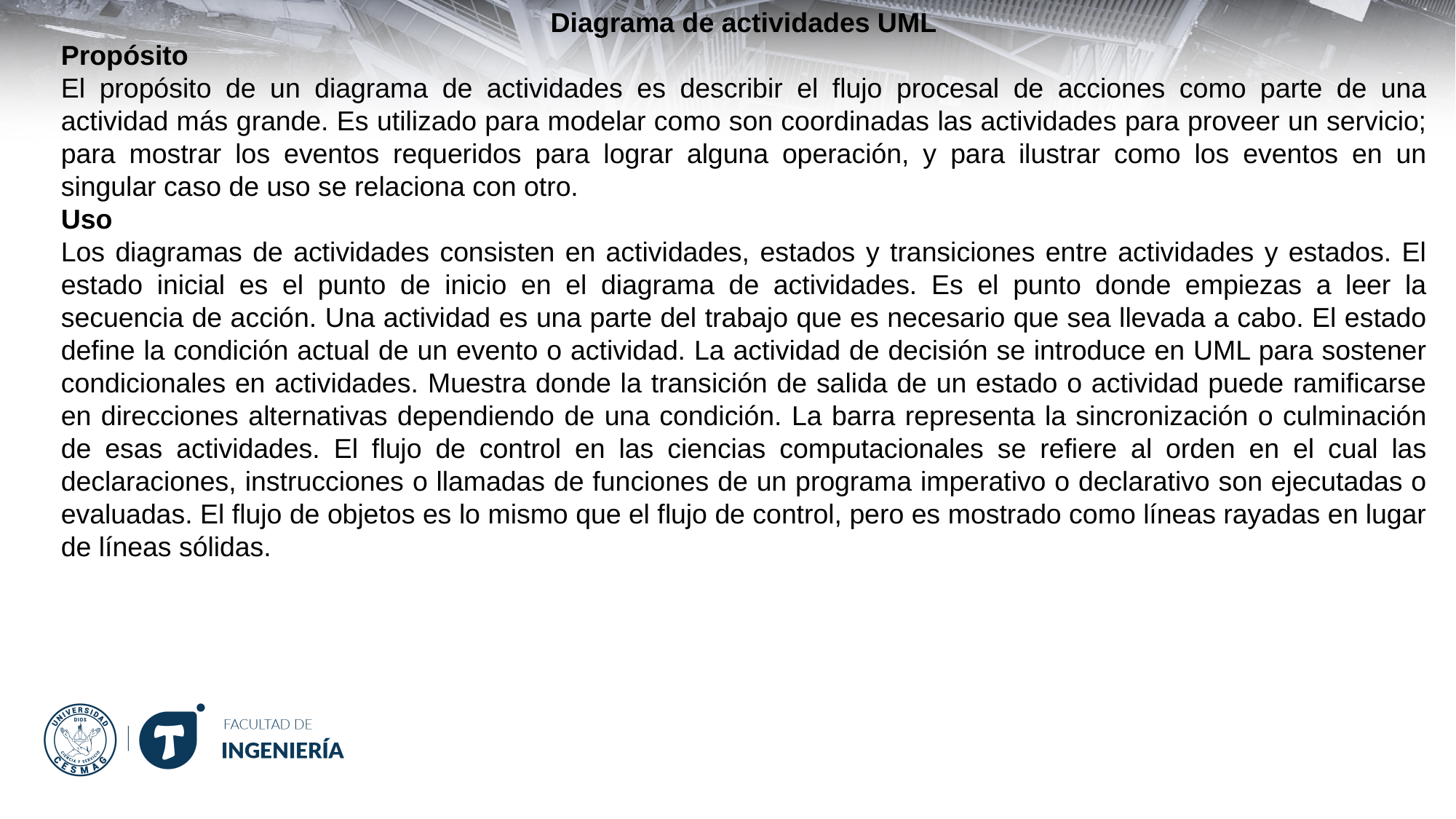

Diagrama de actividades UML
Propósito
El propósito de un diagrama de actividades es describir el flujo procesal de acciones como parte de una actividad más grande. Es utilizado para modelar como son coordinadas las actividades para proveer un servicio; para mostrar los eventos requeridos para lograr alguna operación, y para ilustrar como los eventos en un singular caso de uso se relaciona con otro.
Uso
Los diagramas de actividades consisten en actividades, estados y transiciones entre actividades y estados. El estado inicial es el punto de inicio en el diagrama de actividades. Es el punto donde empiezas a leer la secuencia de acción. Una actividad es una parte del trabajo que es necesario que sea llevada a cabo. El estado define la condición actual de un evento o actividad. La actividad de decisión se introduce en UML para sostener condicionales en actividades. Muestra donde la transición de salida de un estado o actividad puede ramificarse en direcciones alternativas dependiendo de una condición. La barra representa la sincronización o culminación de esas actividades. El flujo de control en las ciencias computacionales se refiere al orden en el cual las declaraciones, instrucciones o llamadas de funciones de un programa imperativo o declarativo son ejecutadas o evaluadas. El flujo de objetos es lo mismo que el flujo de control, pero es mostrado como líneas rayadas en lugar de líneas sólidas.